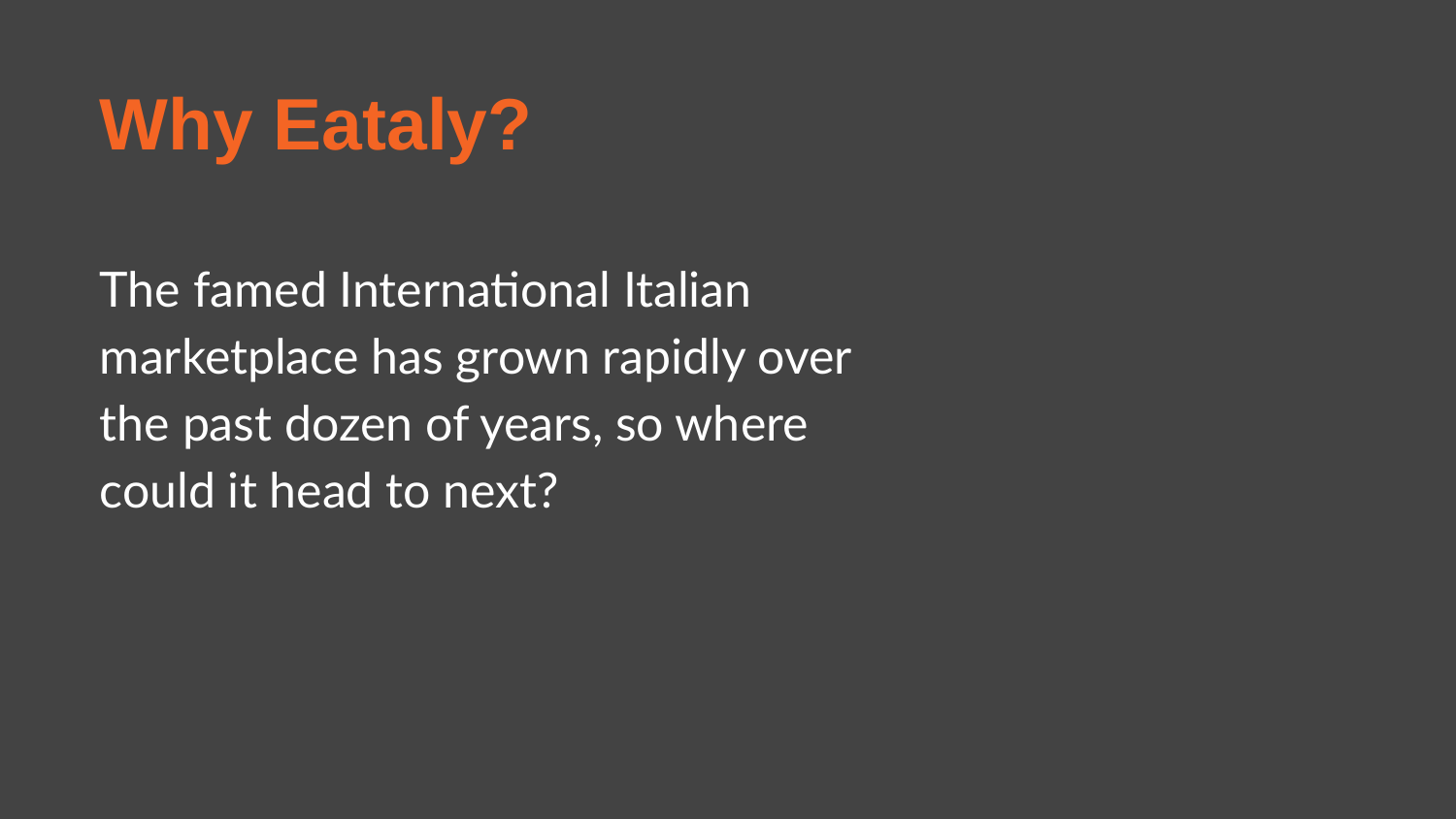

Why Eataly?

The famed International Italian marketplace has grown rapidly over the past dozen of years, so where could it head to next?